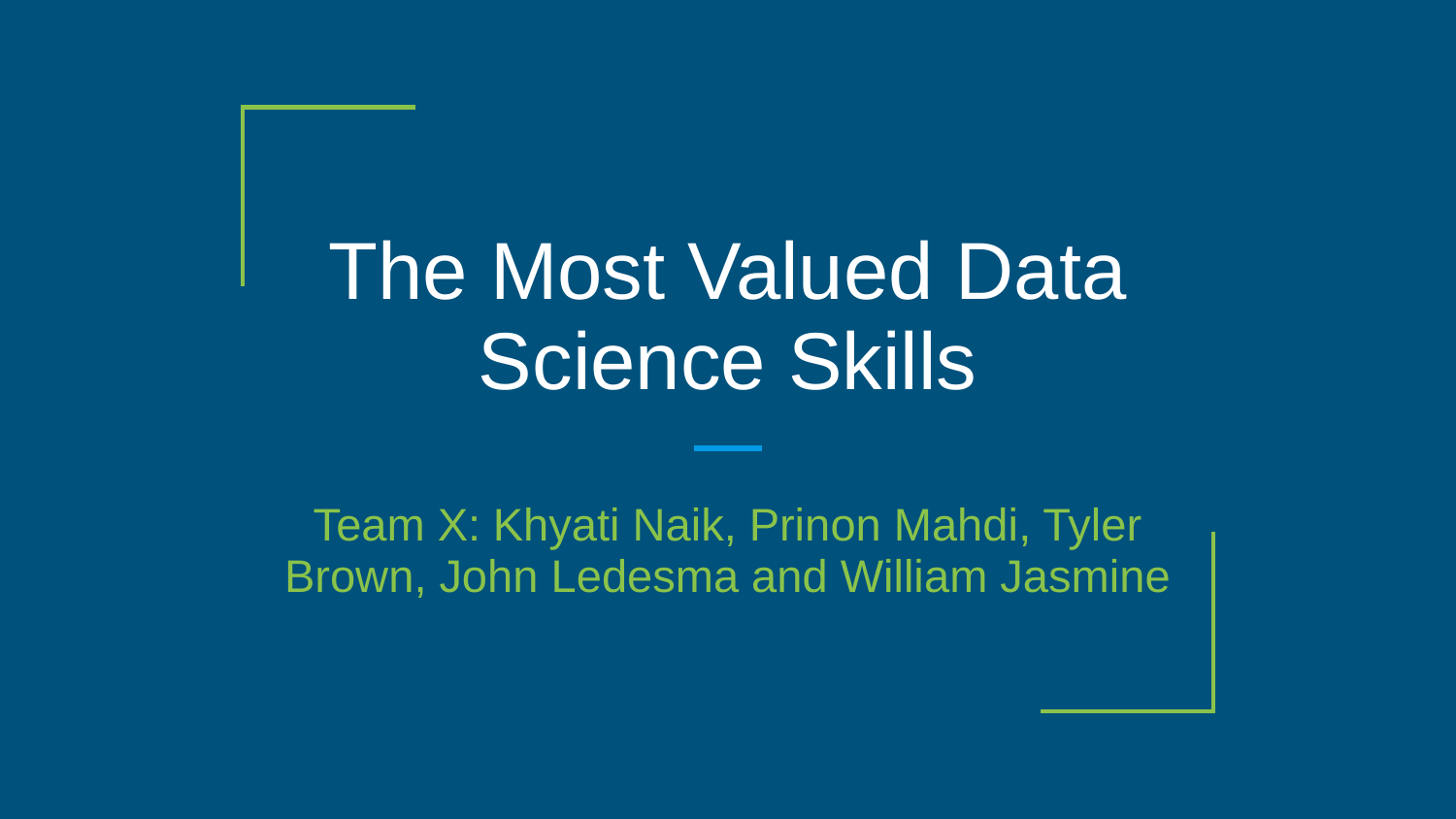

# The Most Valued Data Science Skills
Team X: Khyati Naik, Prinon Mahdi, Tyler Brown, John Ledesma and William Jasmine